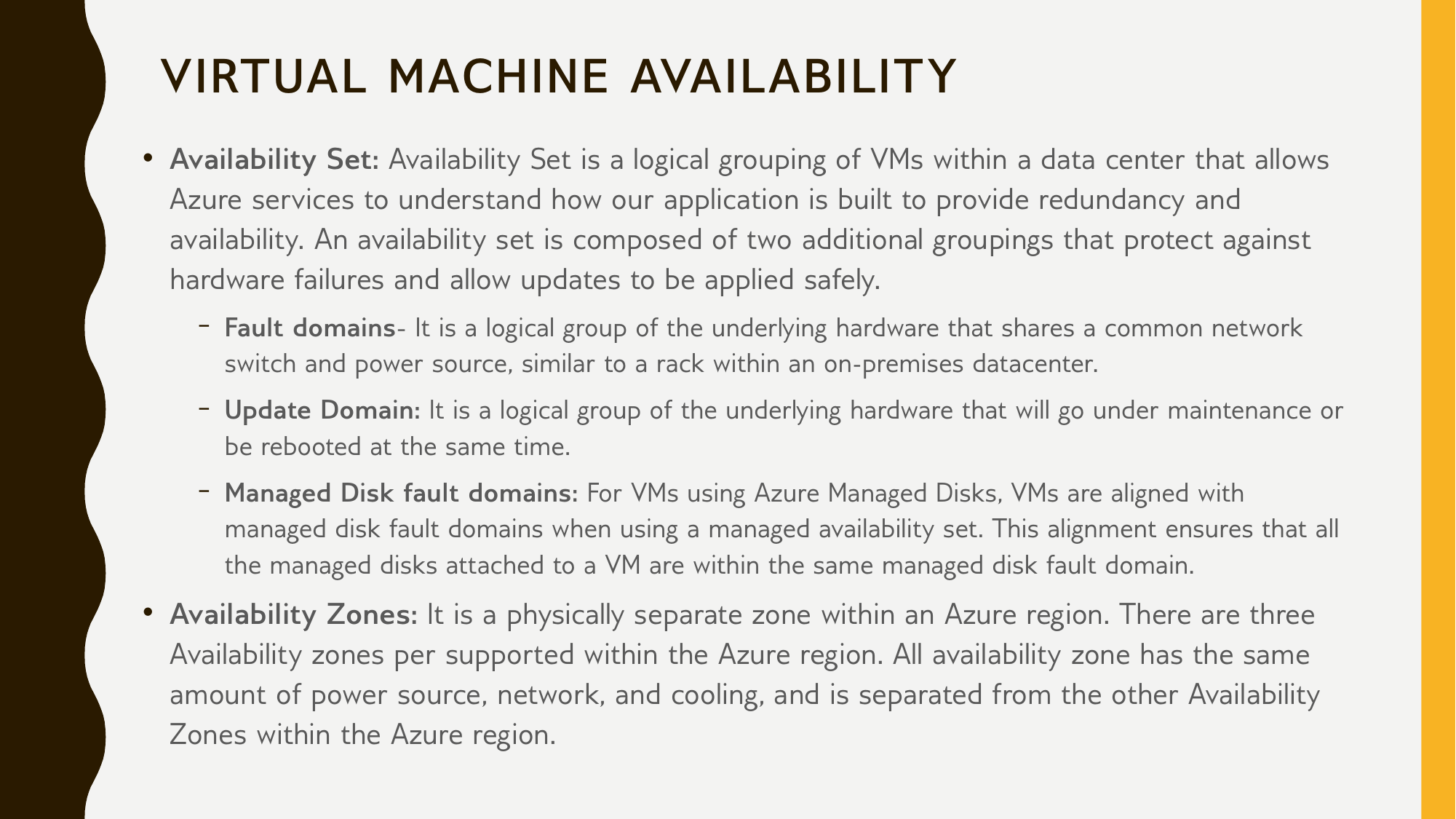

# Virtual Machine Availability
Availability Set: Availability Set is a logical grouping of VMs within a data center that allows Azure services to understand how our application is built to provide redundancy and availability. An availability set is composed of two additional groupings that protect against hardware failures and allow updates to be applied safely.
Fault domains- It is a logical group of the underlying hardware that shares a common network switch and power source, similar to a rack within an on-premises datacenter.
Update Domain: It is a logical group of the underlying hardware that will go under maintenance or be rebooted at the same time.
Managed Disk fault domains: For VMs using Azure Managed Disks, VMs are aligned with managed disk fault domains when using a managed availability set. This alignment ensures that all the managed disks attached to a VM are within the same managed disk fault domain.
Availability Zones: It is a physically separate zone within an Azure region. There are three Availability zones per supported within the Azure region. All availability zone has the same amount of power source, network, and cooling, and is separated from the other Availability Zones within the Azure region.